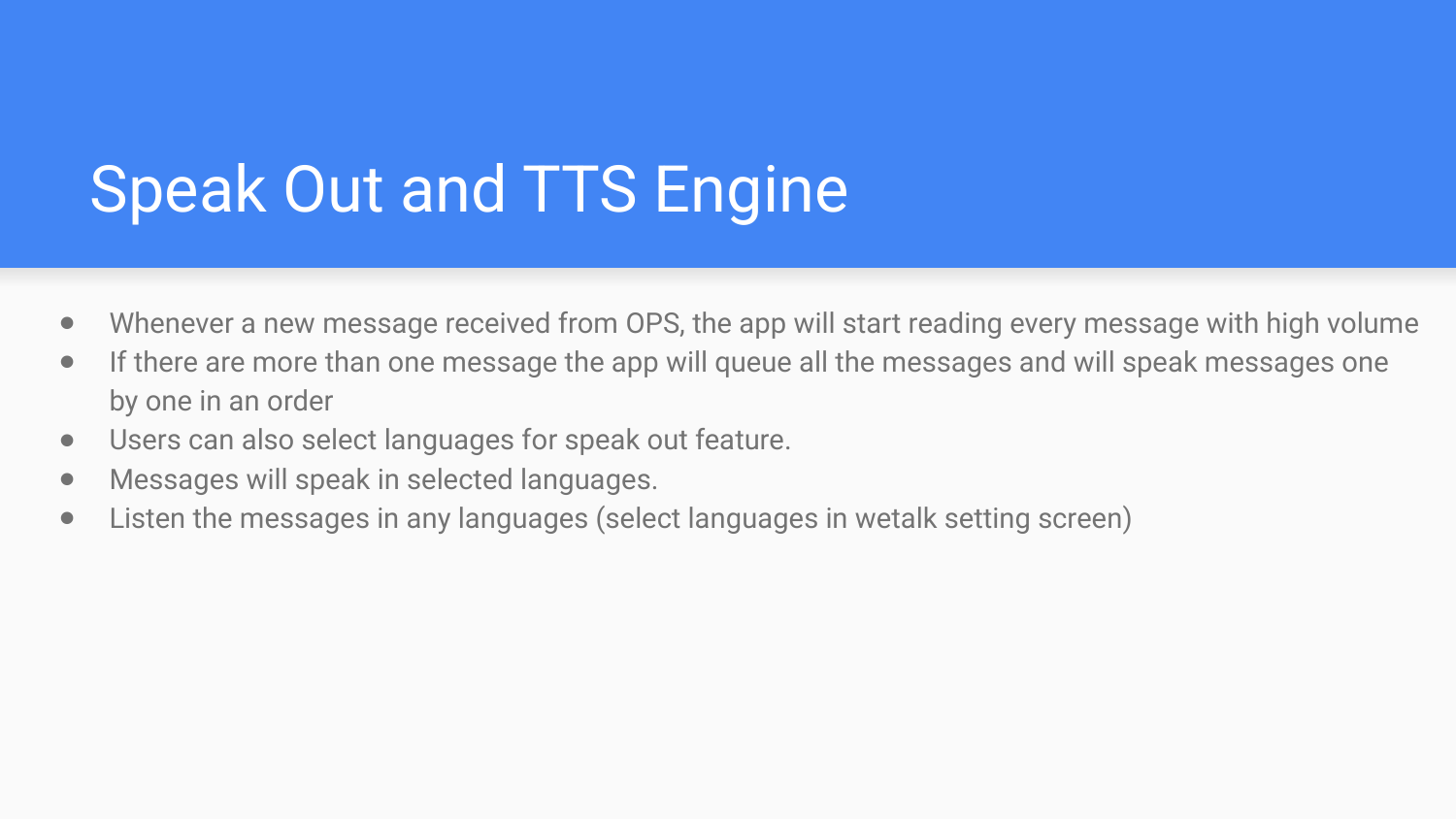

# Speak Out and TTS Engine
Whenever a new message received from OPS, the app will start reading every message with high volume
If there are more than one message the app will queue all the messages and will speak messages one by one in an order
Users can also select languages for speak out feature.
Messages will speak in selected languages.
Listen the messages in any languages (select languages in wetalk setting screen)